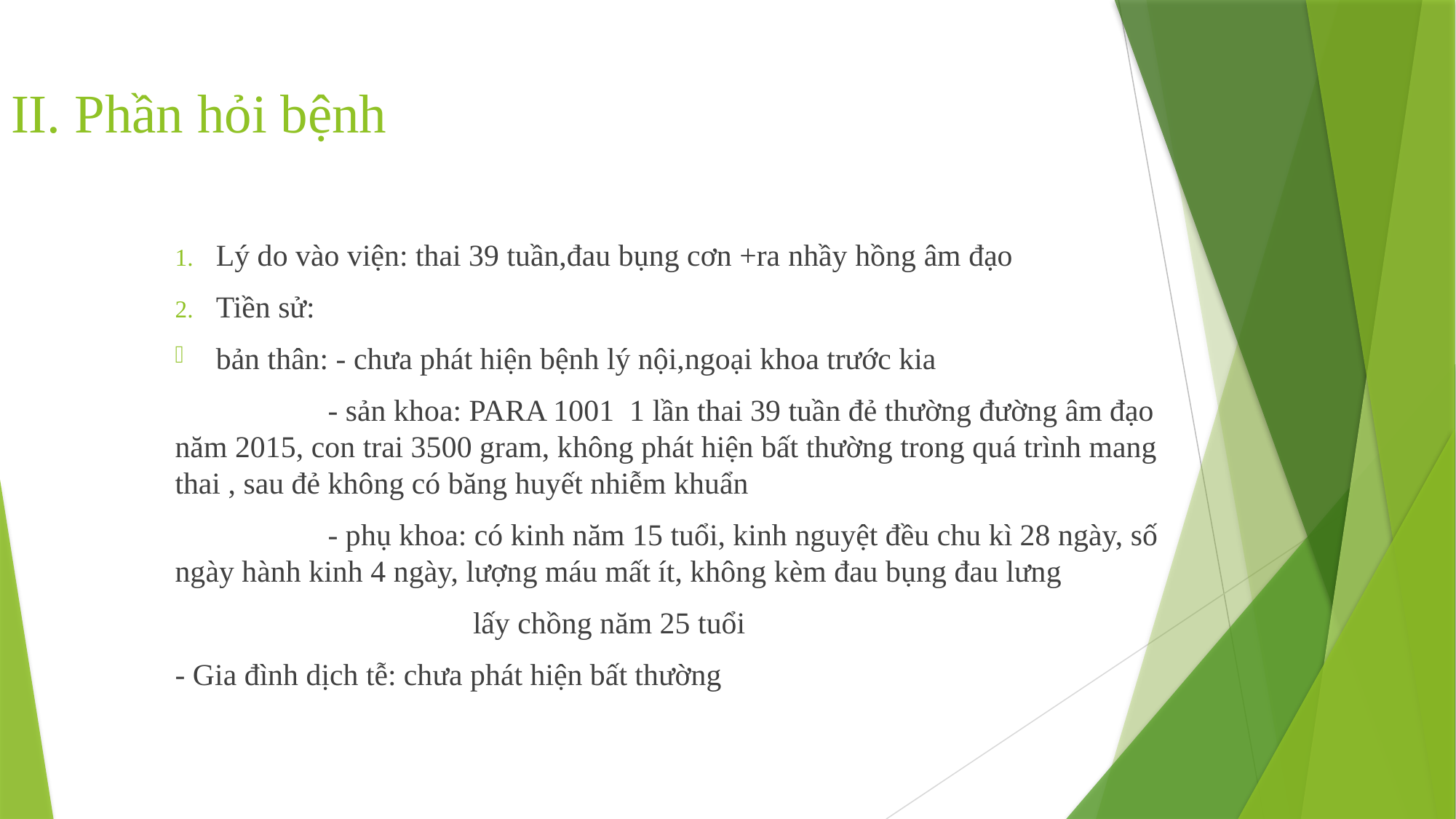

II. Phần hỏi bệnh
Lý do vào viện: thai 39 tuần,đau bụng cơn +ra nhầy hồng âm đạo
Tiền sử:
bản thân: - chưa phát hiện bệnh lý nội,ngoại khoa trước kia
                    - sản khoa: PARA 1001  1 lần thai 39 tuần đẻ thường đường âm đạo năm 2015, con trai 3500 gram, không phát hiện bất thường trong quá trình mang thai , sau đẻ không có băng huyết nhiễm khuẩn
                    - phụ khoa: có kinh năm 15 tuổi, kinh nguyệt đều chu kì 28 ngày, số ngày hành kinh 4 ngày, lượng máu mất ít, không kèm đau bụng đau lưng
                                       lấy chồng năm 25 tuổi
- Gia đình dịch tễ: chưa phát hiện bất thường